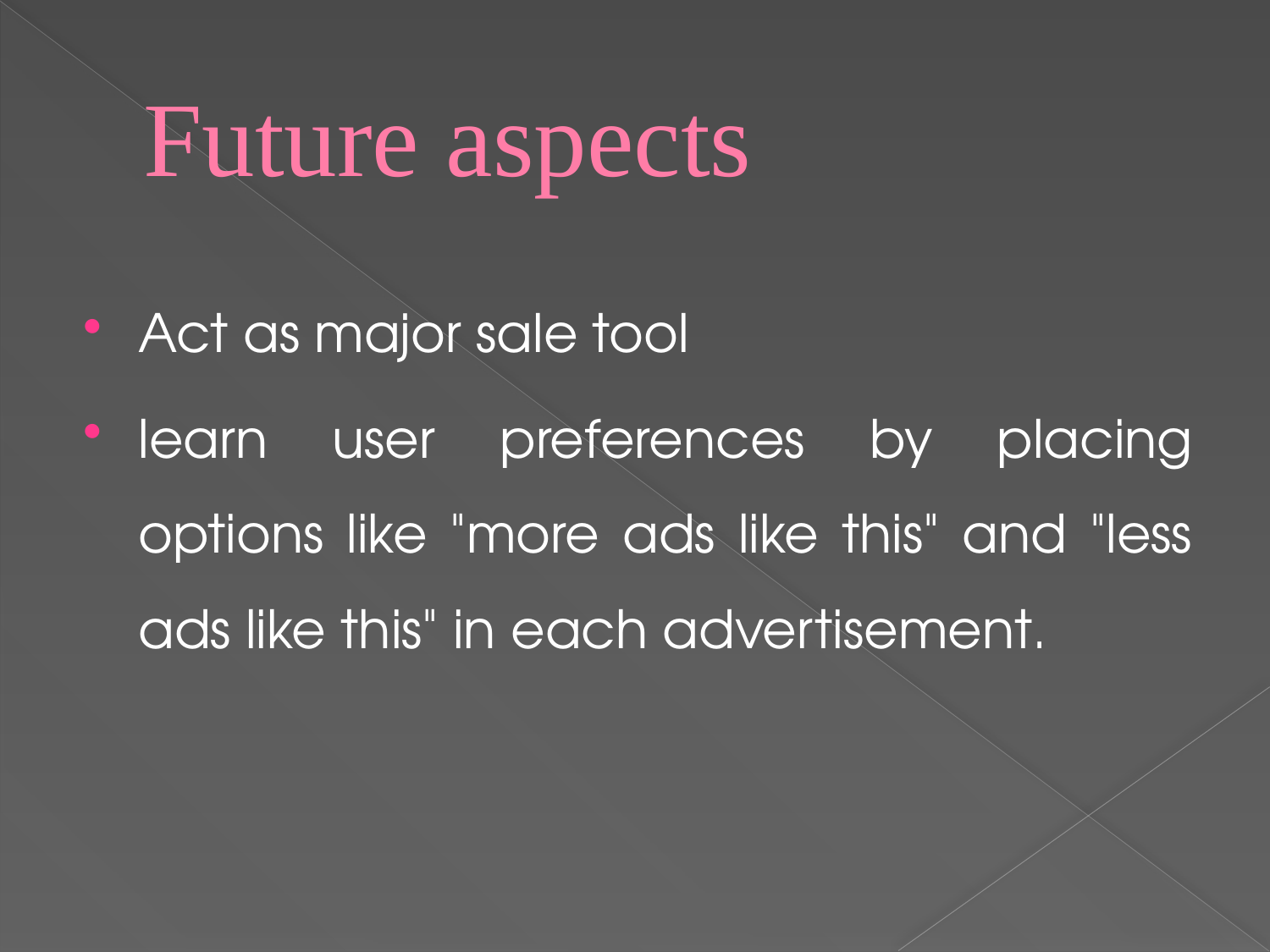

# Future aspects
Act as major sale tool
learn user preferences by placing options like "more ads like this" and "less ads like this" in each advertisement.